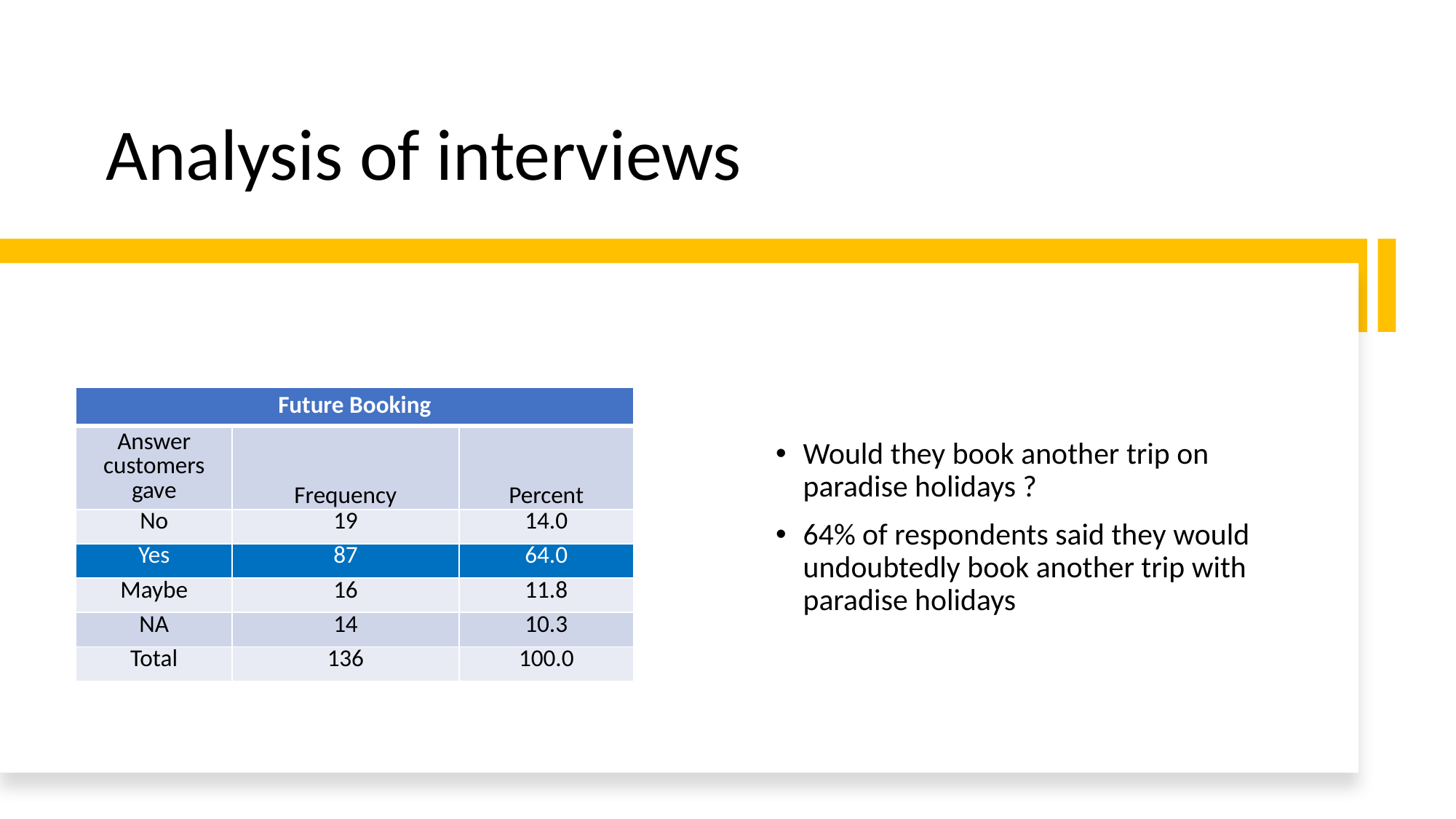

# Analysis of interviews

Would they book another trip on paradise holidays ?
64% of respondents said they would undoubtedly book another trip with paradise holidays
| Future Booking |  |  |
| --- | --- | --- |
| Answer customers gave | Frequency | Percent |
| No | 19 | 14.0 |
| Yes | 87 | 64.0 |
| Maybe | 16 | 11.8 |
| NA | 14 | 10.3 |
| Total | 136 | 100.0 |